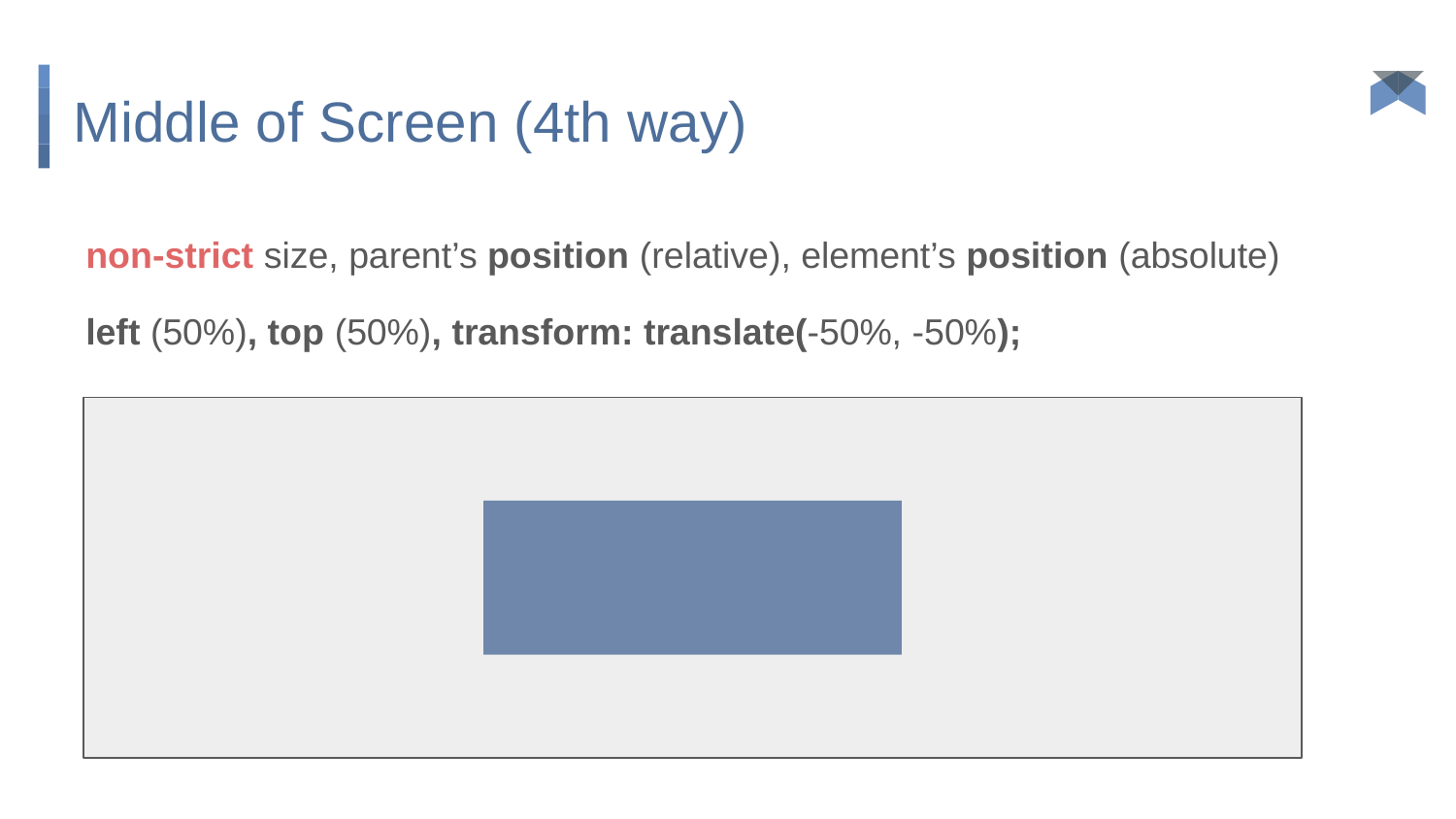

# Middle of Screen (4th way)
non-strict size, parent’s position (relative), element’s position (absolute)
left (50%), top (50%), transform: translate(-50%, -50%);